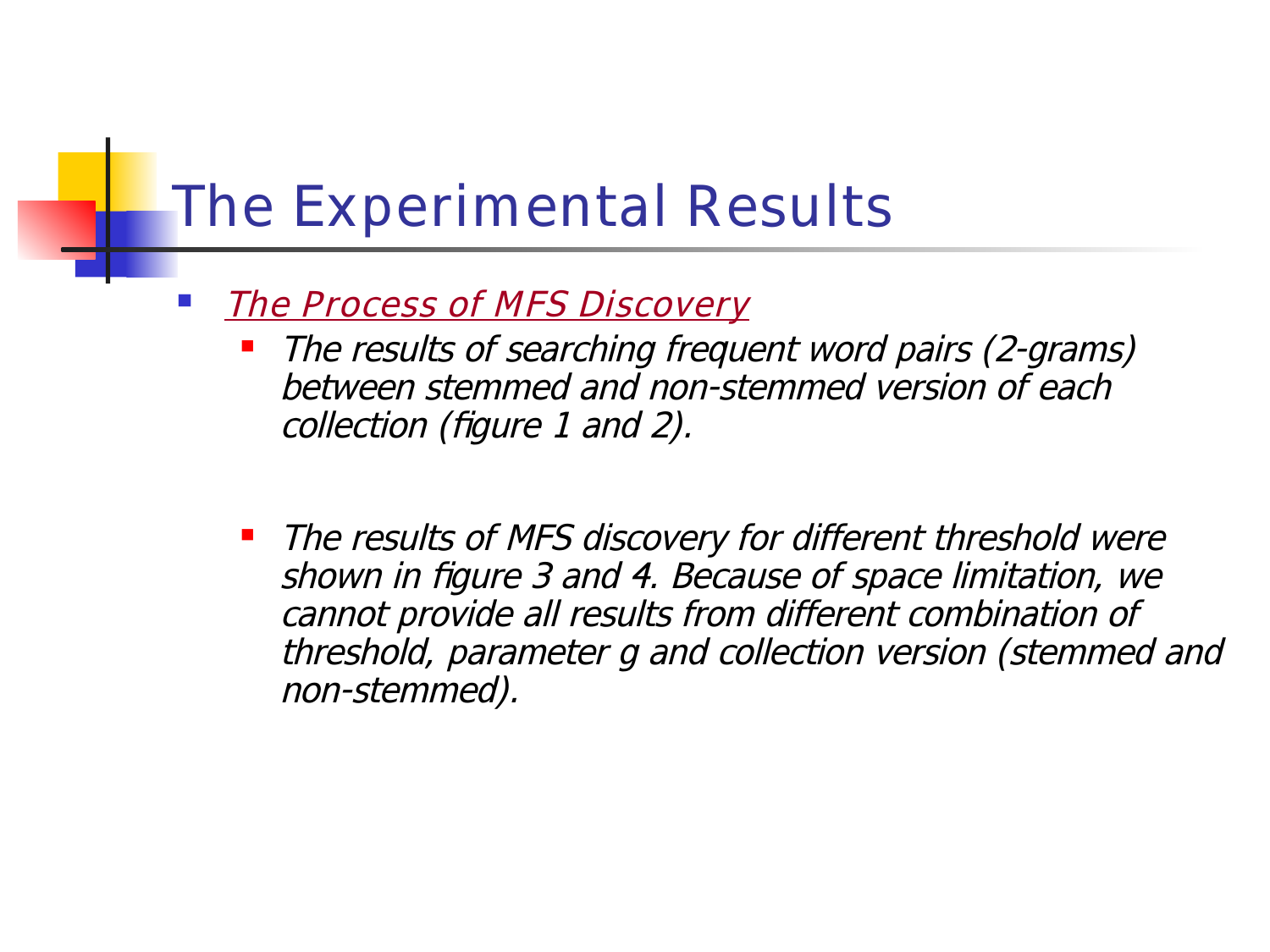

# The Experimental Results
The Process of MFS Discovery
The results of searching frequent word pairs (2-grams) between stemmed and non-stemmed version of each collection (figure 1 and 2).

The results of MFS discovery for different threshold were shown in figure 3 and 4. Because of space limitation, we cannot provide all results from different combination of threshold, parameter g and collection version (stemmed and non-stemmed).